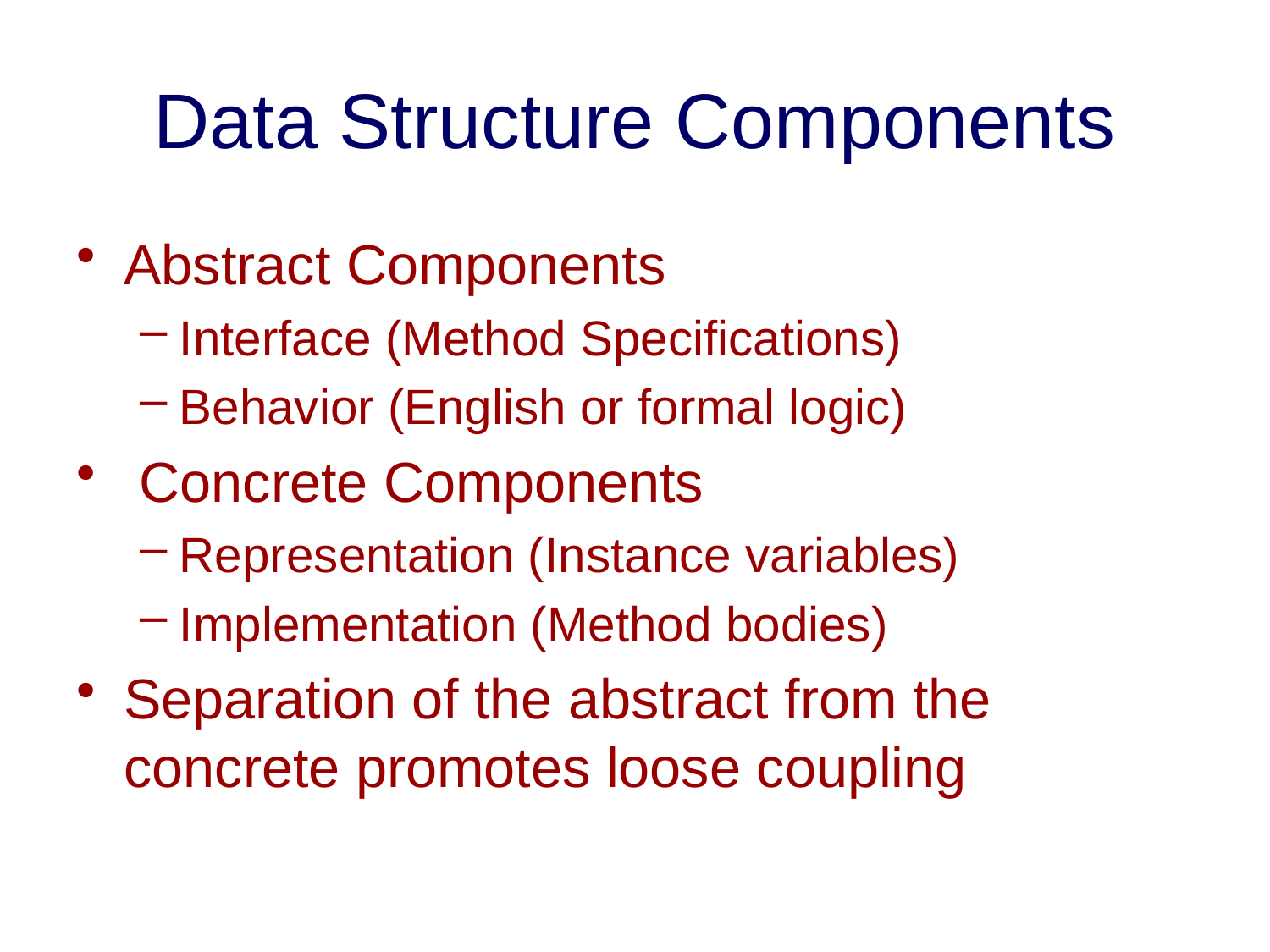

# Data Structure Components
Abstract Components
Interface (Method Specifications)
Behavior (English or formal logic)
 Concrete Components
Representation (Instance variables)
Implementation (Method bodies)
Separation of the abstract from the concrete promotes loose coupling